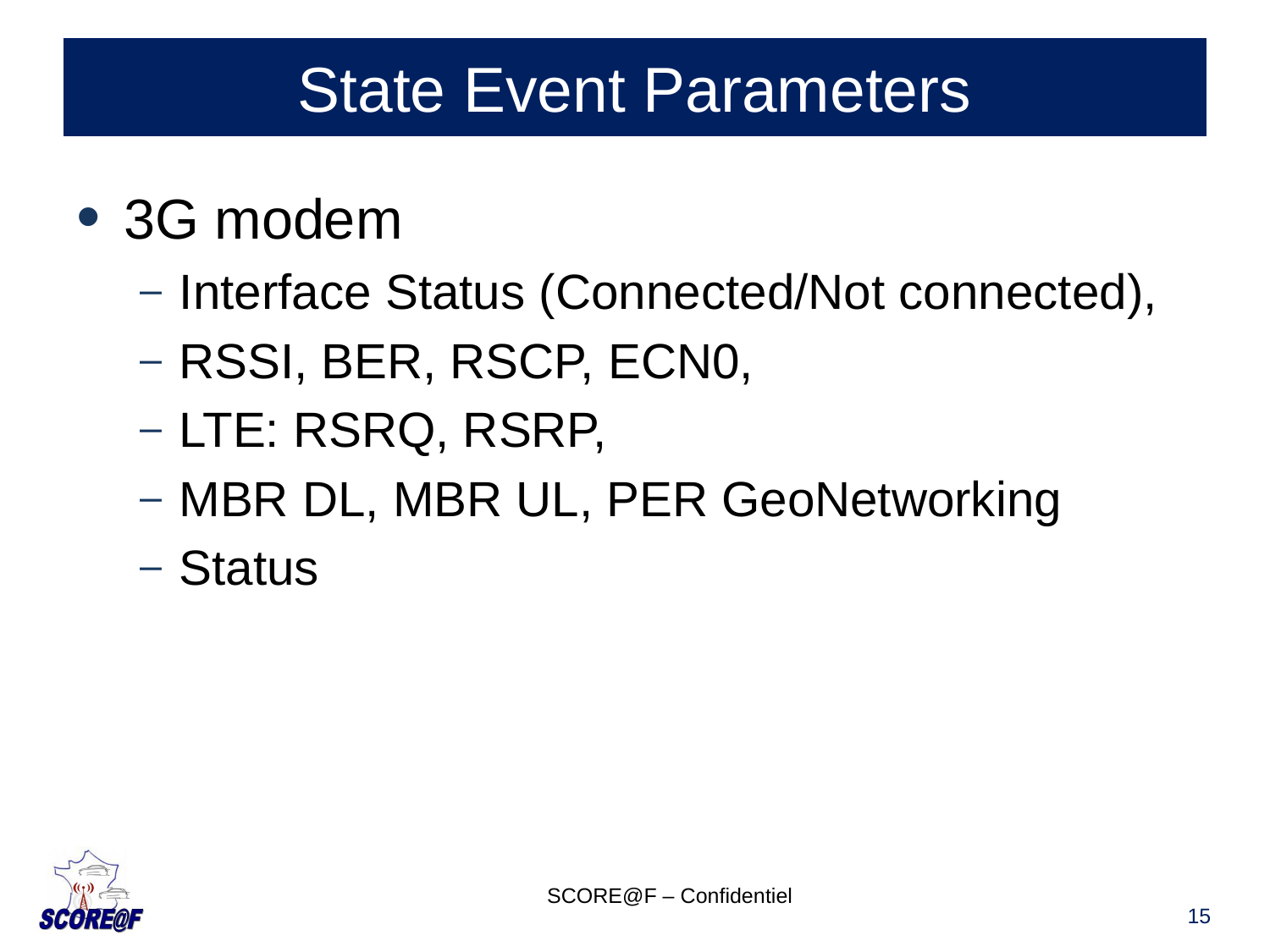

# State Event Parameters
3G modem
Interface Status (Connected/Not connected),
RSSI, BER, RSCP, ECN0,
LTE: RSRQ, RSRP,
MBR DL, MBR UL, PER GeoNetworking
Status